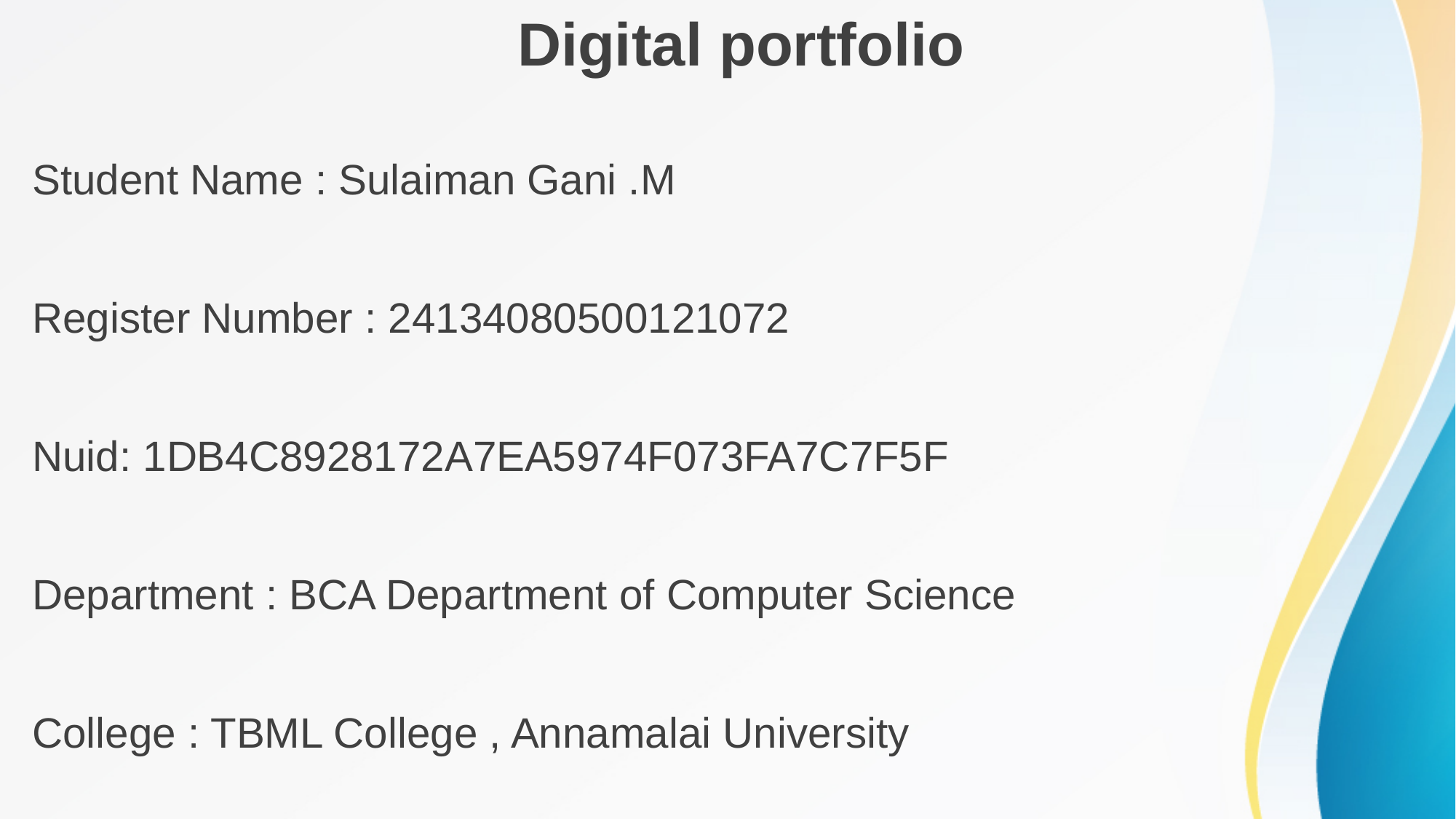

Digital portfolio

Student Name : Sulaiman Gani .M

Register Number : 24134080500121072

Nuid: 1DB4C8928172A7EA5974F073FA7C7F5F

Department : BCA Department of Computer Science

College : TBML College , Annamalai University